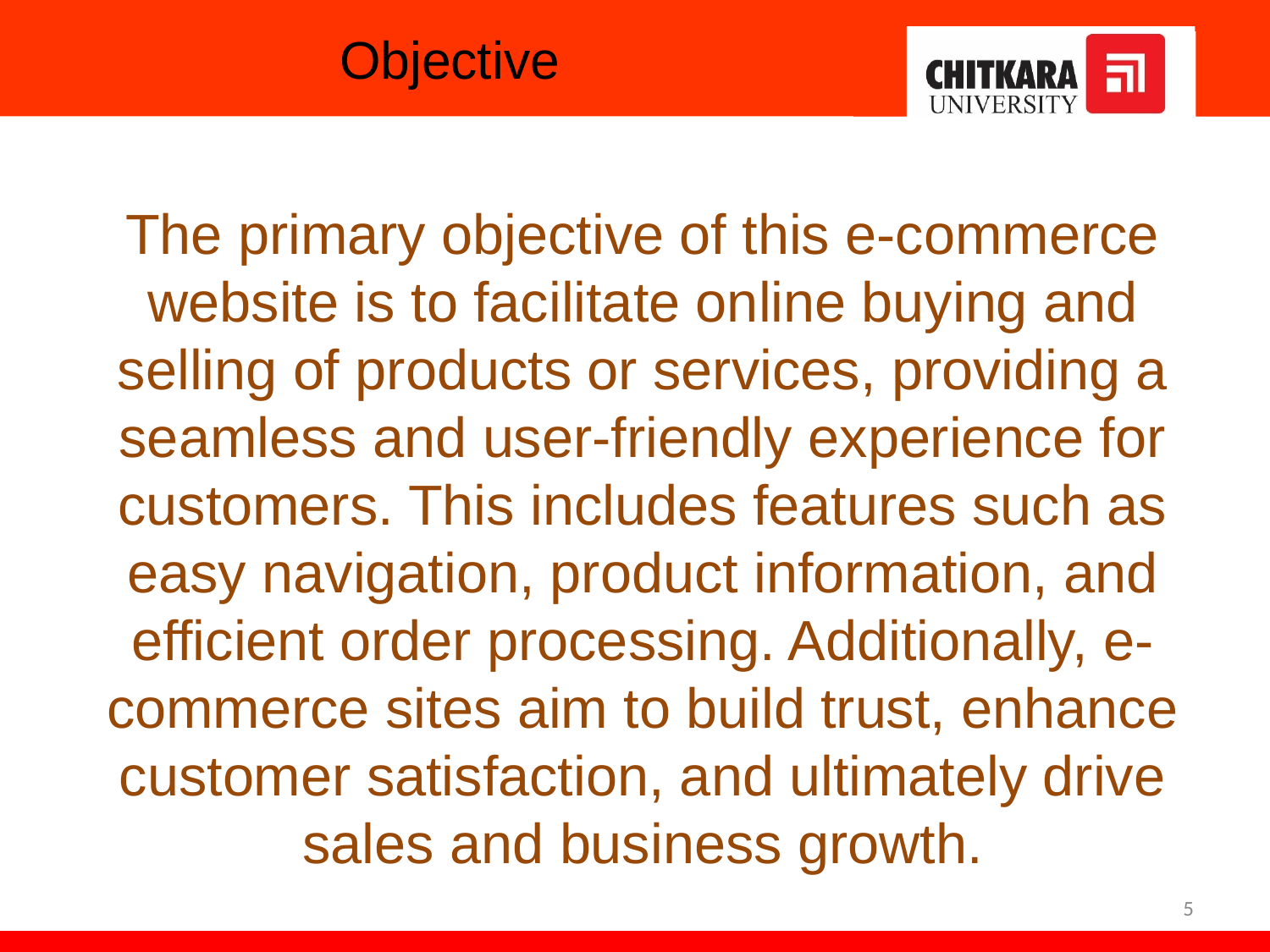

# Objective
The primary objective of this e-commerce website is to facilitate online buying and selling of products or services, providing a seamless and user-friendly experience for customers. This includes features such as easy navigation, product information, and efficient order processing. Additionally, e-commerce sites aim to build trust, enhance customer satisfaction, and ultimately drive sales and business growth.

5